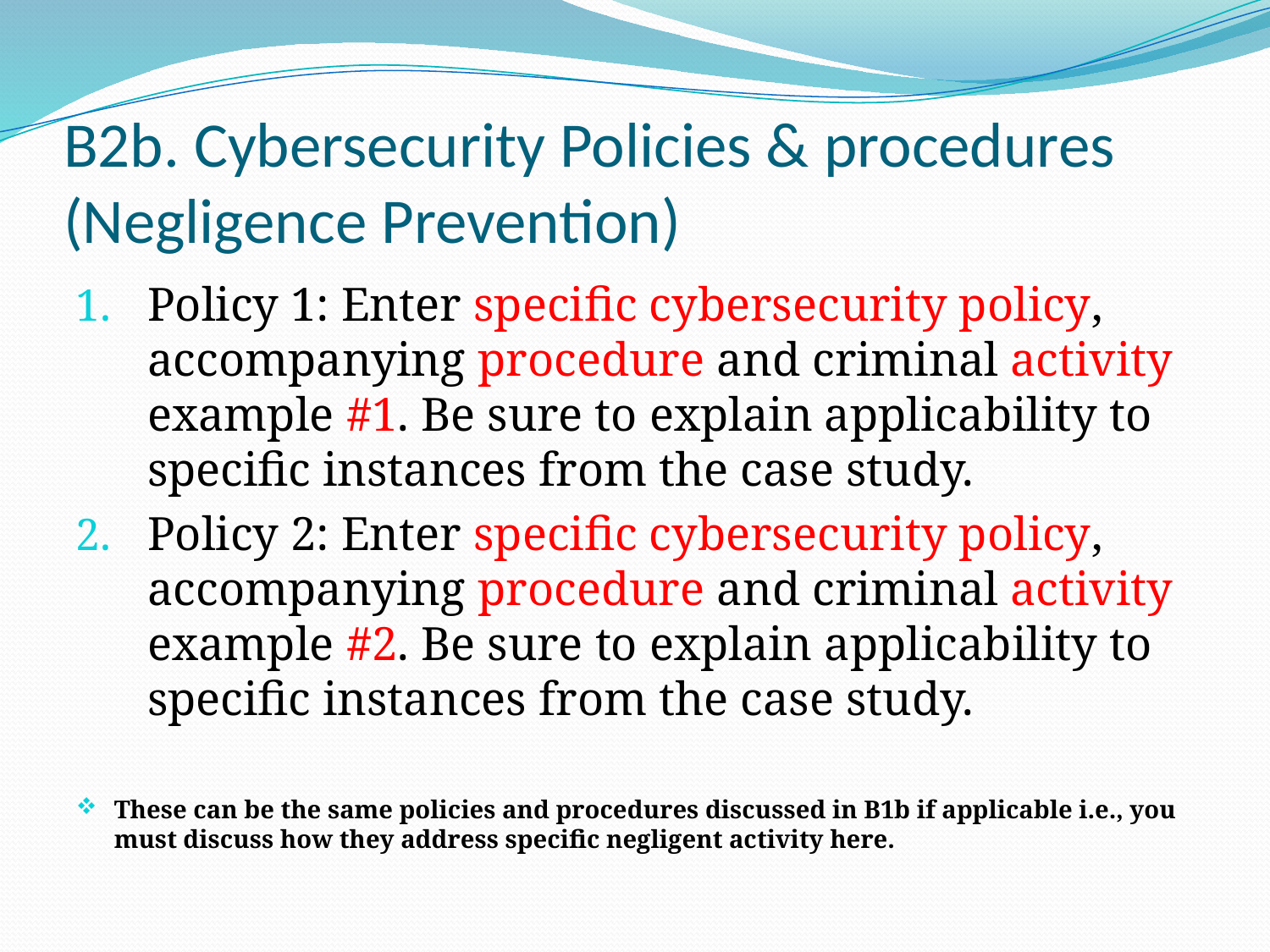

# B2b. Cybersecurity Policies & procedures (Negligence Prevention)
Policy 1: Enter specific cybersecurity policy, accompanying procedure and criminal activity example #1. Be sure to explain applicability to specific instances from the case study.
Policy 2: Enter specific cybersecurity policy, accompanying procedure and criminal activity example #2. Be sure to explain applicability to specific instances from the case study.

These can be the same policies and procedures discussed in B1b if applicable i.e., you must discuss how they address specific negligent activity here.